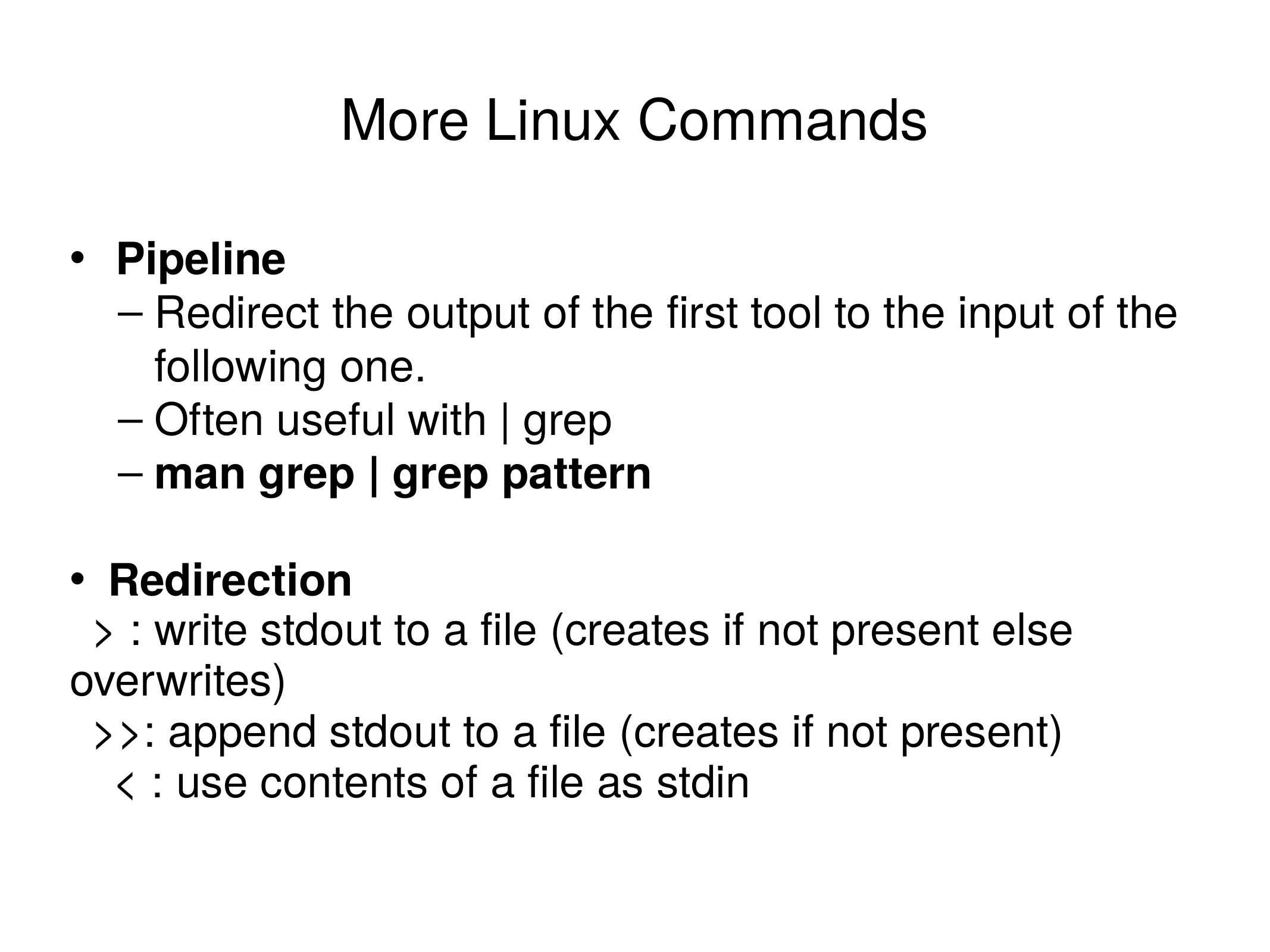

More Linux Commands
Pipeline
Redirect the output of the first tool to the input of the following one.
Often useful with | grep
man grep | grep pattern

Redirection
> : write stdout to a file (creates if not present else overwrites)
>>: append stdout to a file (creates if not present)
< : use contents of a file as stdin